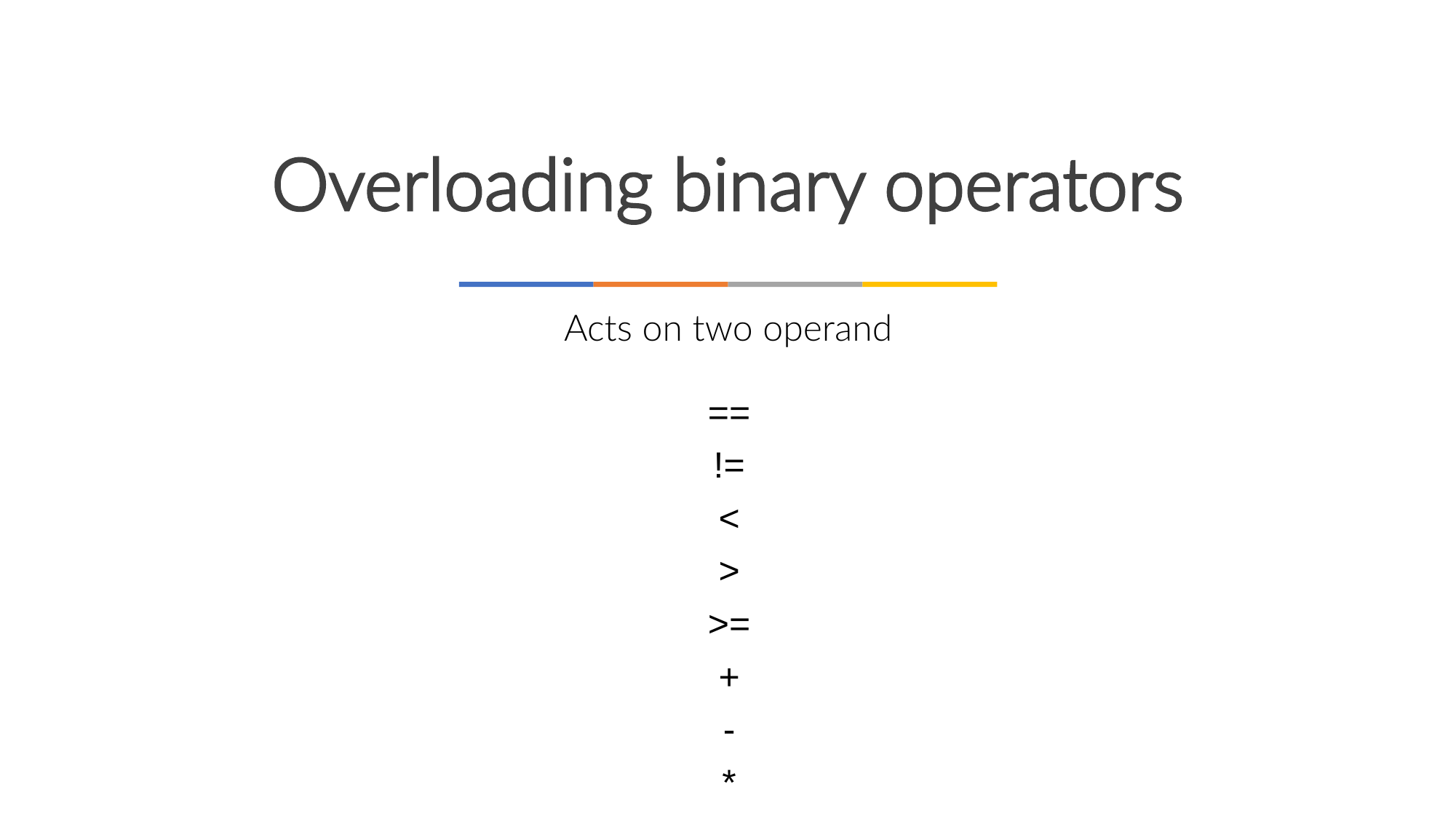

Overloading binary operators
Acts on two operand
==
!=
<
>
>=
+
-
*